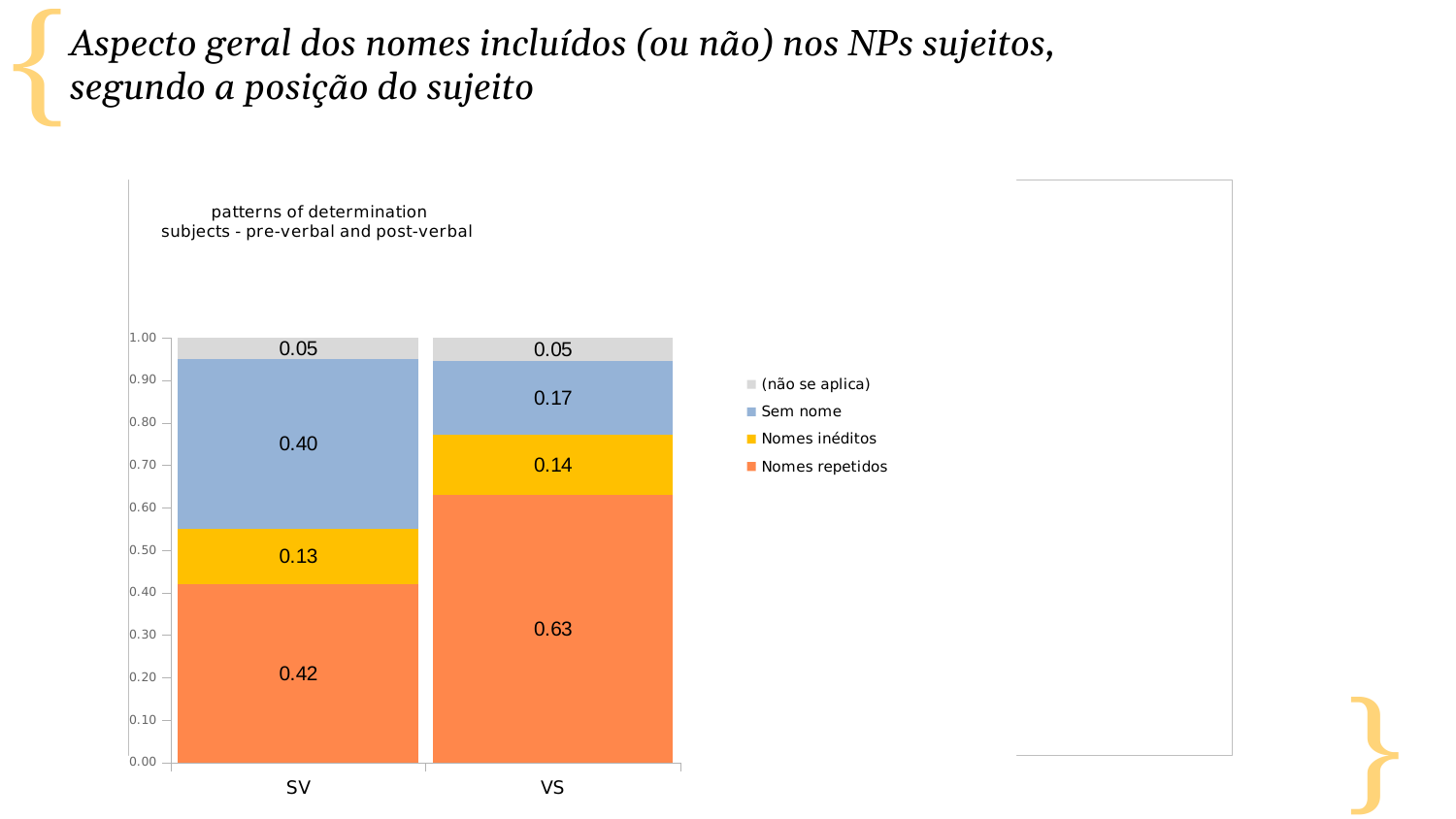

Aspecto geral dos nomes incluídos (ou não) nos NPs sujeitos,
segundo a posição do sujeito

### Chart: patterns of determination
subjects - pre-verbal and post-verbal

| Category | Nomes repetidos | Nomes inéditos | Sem nome | (não se aplica) |
|---|---|---|---|---|
| SV | 0.42 | 0.13 | 0.4 | 0.05 |
| VS | 0.6304347826086957 | 0.14130434782608695 | 0.17391304347826086 | 0.05434782608695652 |